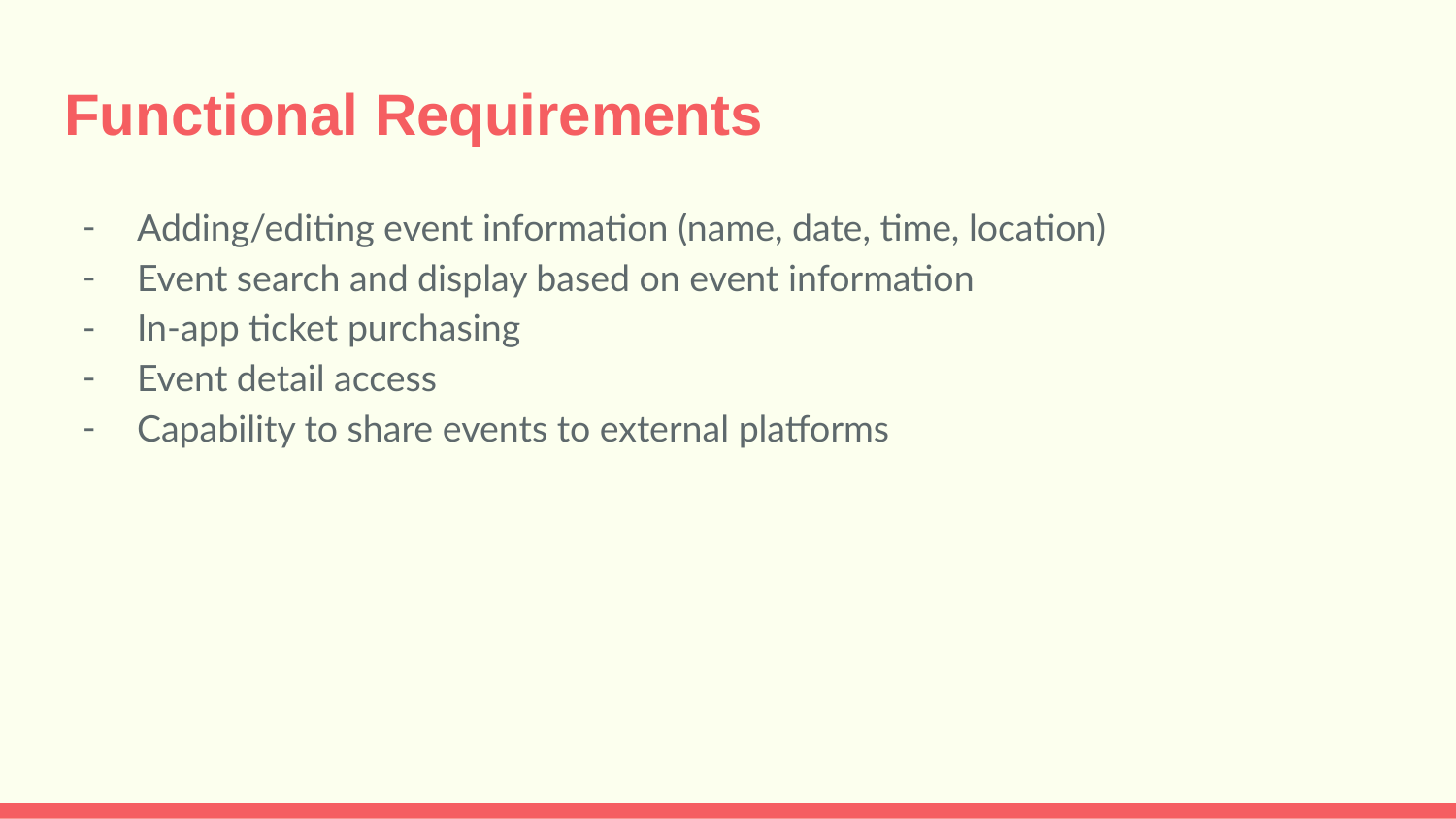

# Functional Requirements
Adding/editing event information (name, date, time, location)
Event search and display based on event information
In-app ticket purchasing
Event detail access
Capability to share events to external platforms